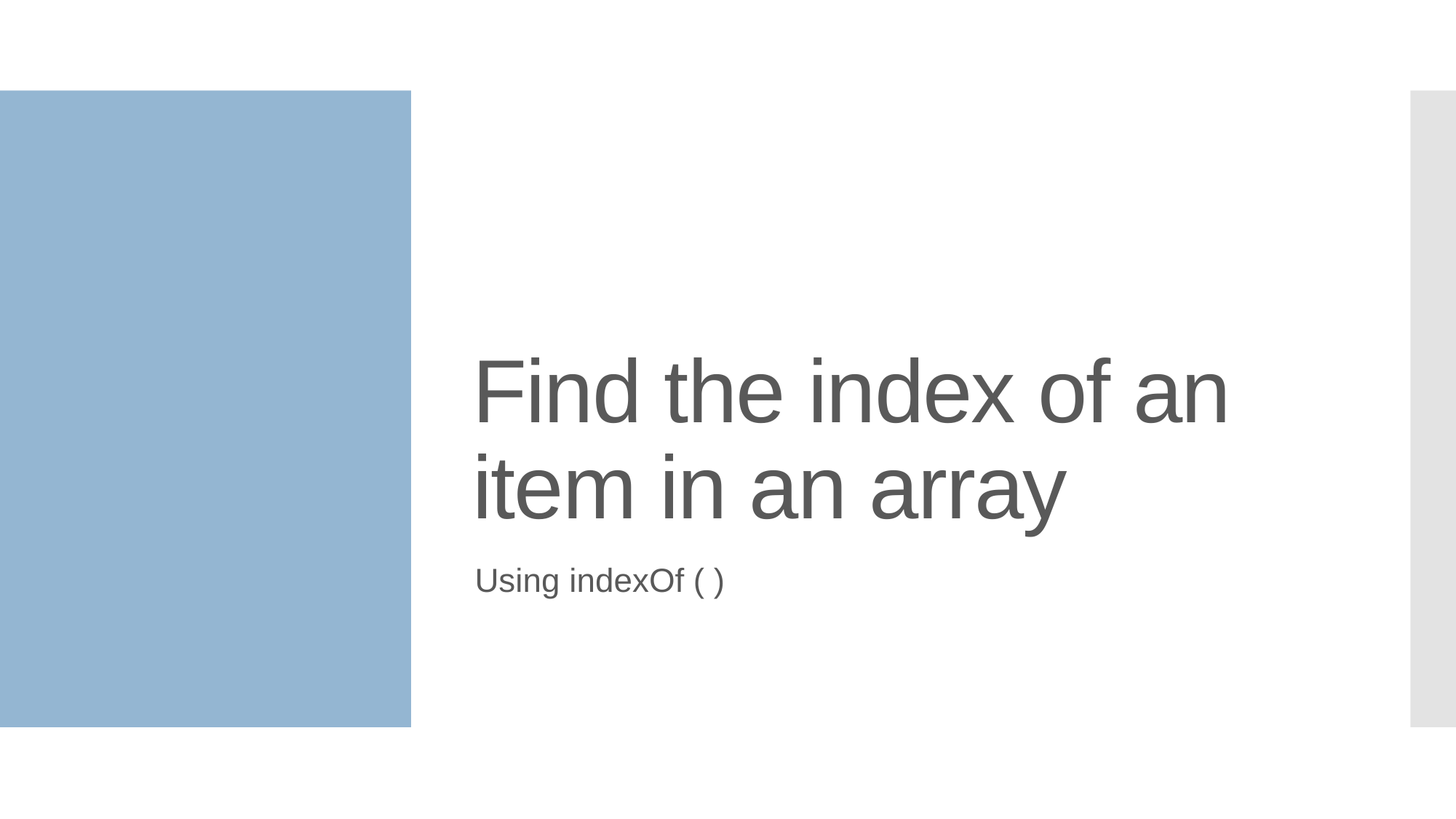

# Find the index of an item in an array
Using indexOf ( )